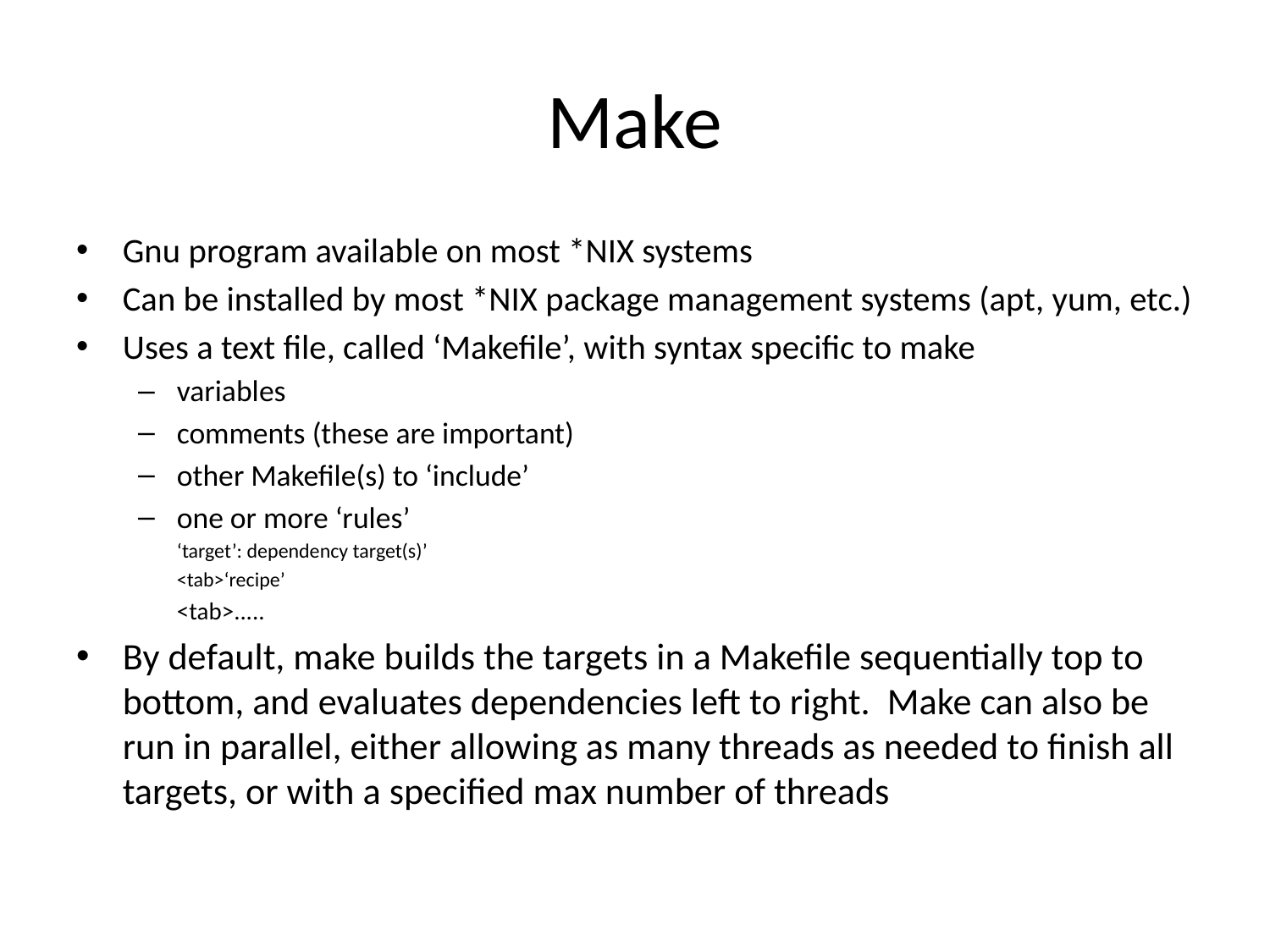

# Make
Gnu program available on most *NIX systems
Can be installed by most *NIX package management systems (apt, yum, etc.)
Uses a text file, called ‘Makefile’, with syntax specific to make
variables
comments (these are important)
other Makefile(s) to ‘include’
one or more ‘rules’
	‘target’: dependency target(s)’
		<tab>‘recipe’
		<tab>.....
By default, make builds the targets in a Makefile sequentially top to bottom, and evaluates dependencies left to right.  Make can also be run in parallel, either allowing as many threads as needed to finish all targets, or with a specified max number of threads